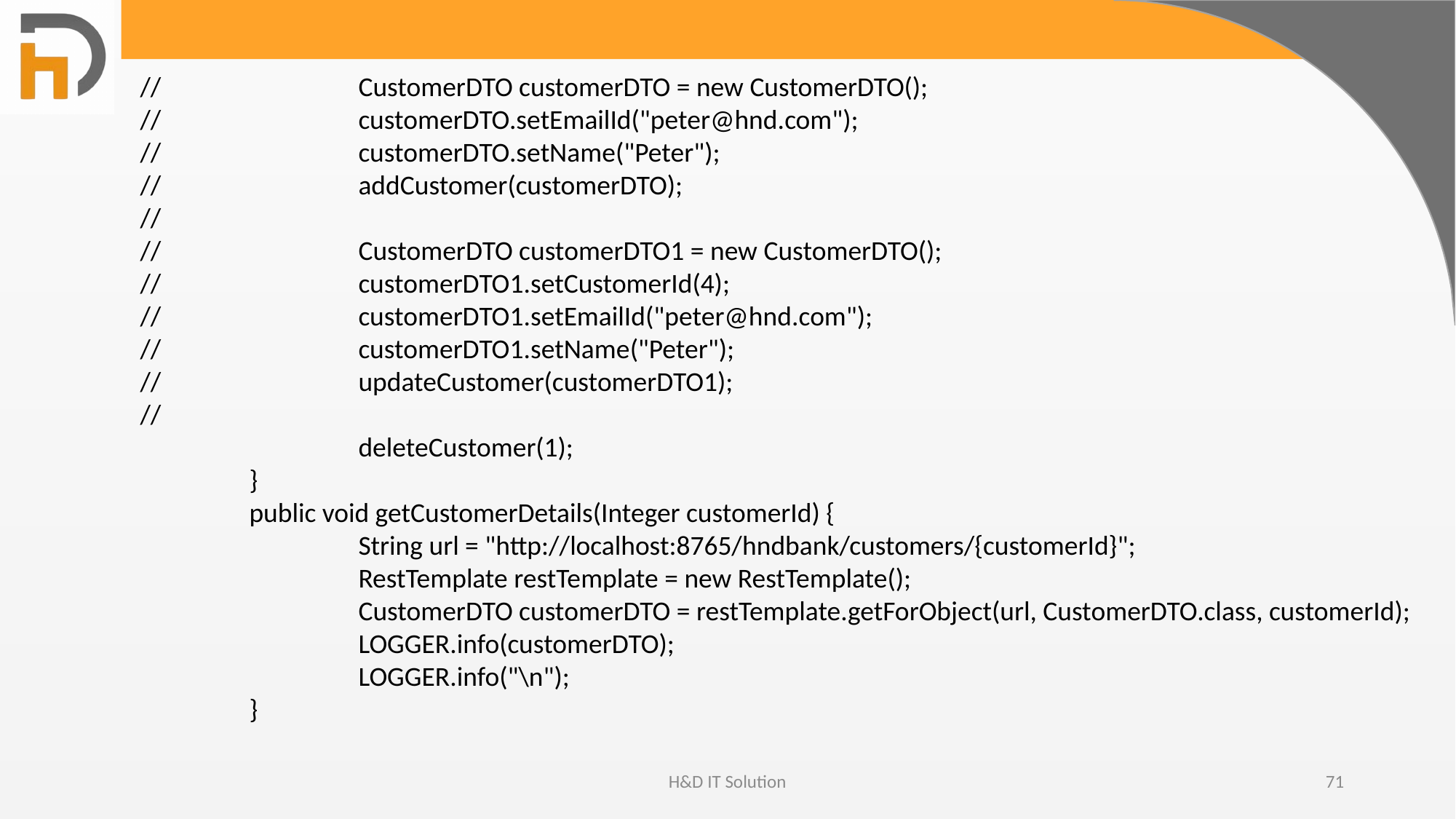

//		CustomerDTO customerDTO = new CustomerDTO();
//		customerDTO.setEmailId("peter@hnd.com");
//		customerDTO.setName("Peter");
//		addCustomer(customerDTO);
//
//		CustomerDTO customerDTO1 = new CustomerDTO();
//		customerDTO1.setCustomerId(4);
//		customerDTO1.setEmailId("peter@hnd.com");
//		customerDTO1.setName("Peter");
//		updateCustomer(customerDTO1);
//
		deleteCustomer(1);
	}
	public void getCustomerDetails(Integer customerId) {
		String url = "http://localhost:8765/hndbank/customers/{customerId}";
		RestTemplate restTemplate = new RestTemplate();
		CustomerDTO customerDTO = restTemplate.getForObject(url, CustomerDTO.class, customerId);
		LOGGER.info(customerDTO);
		LOGGER.info("\n");
	}

H&D IT Solution
71